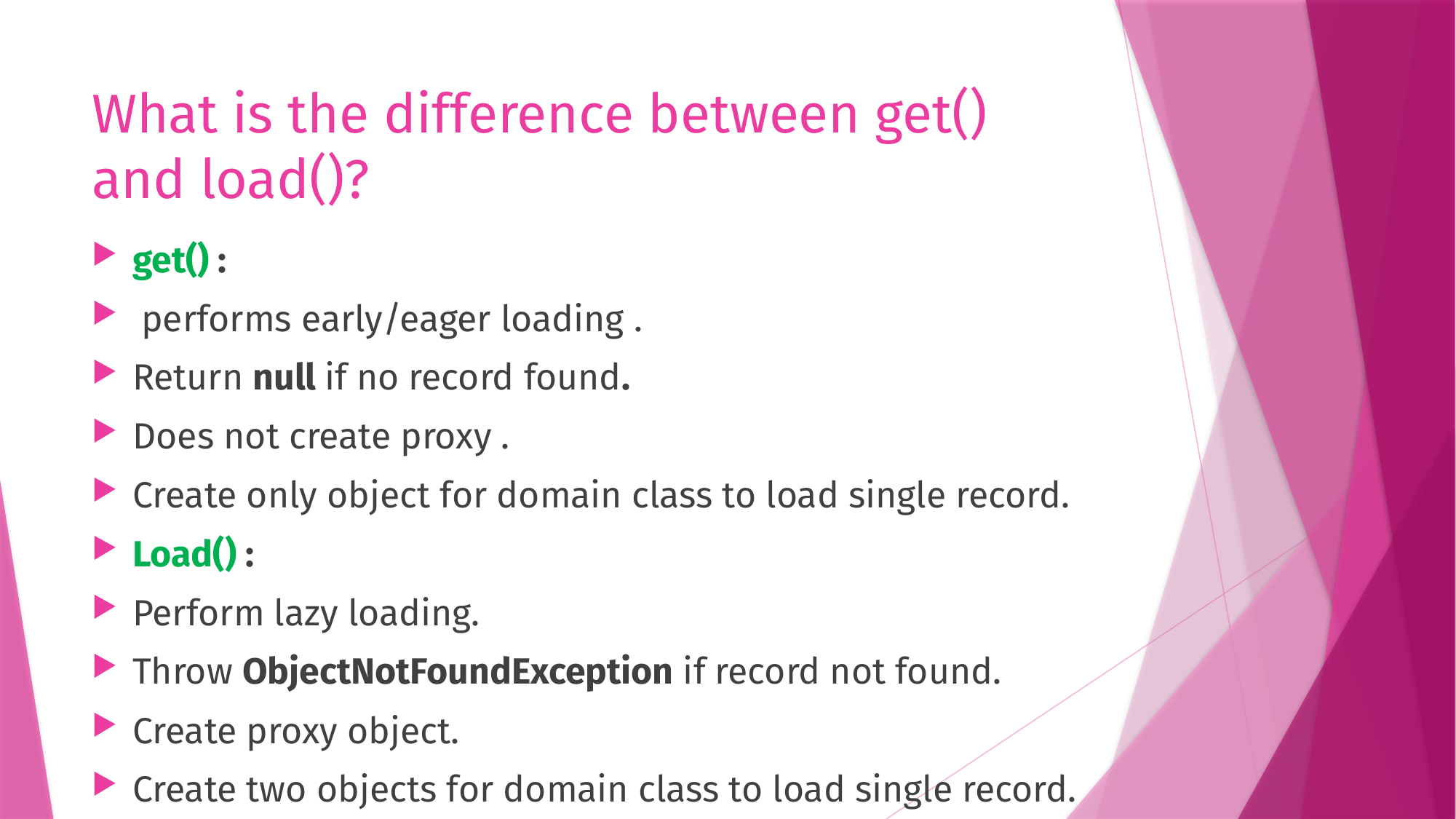

# What is the difference between get()  and load()?
get() :
 performs early/eager loading .
Return null if no record found.
Does not create proxy .
Create only object for domain class to load single record.
Load() :
Perform lazy loading.
Throw ObjectNotFoundException if record not found.
Create proxy object.
Create two objects for domain class to load single record.